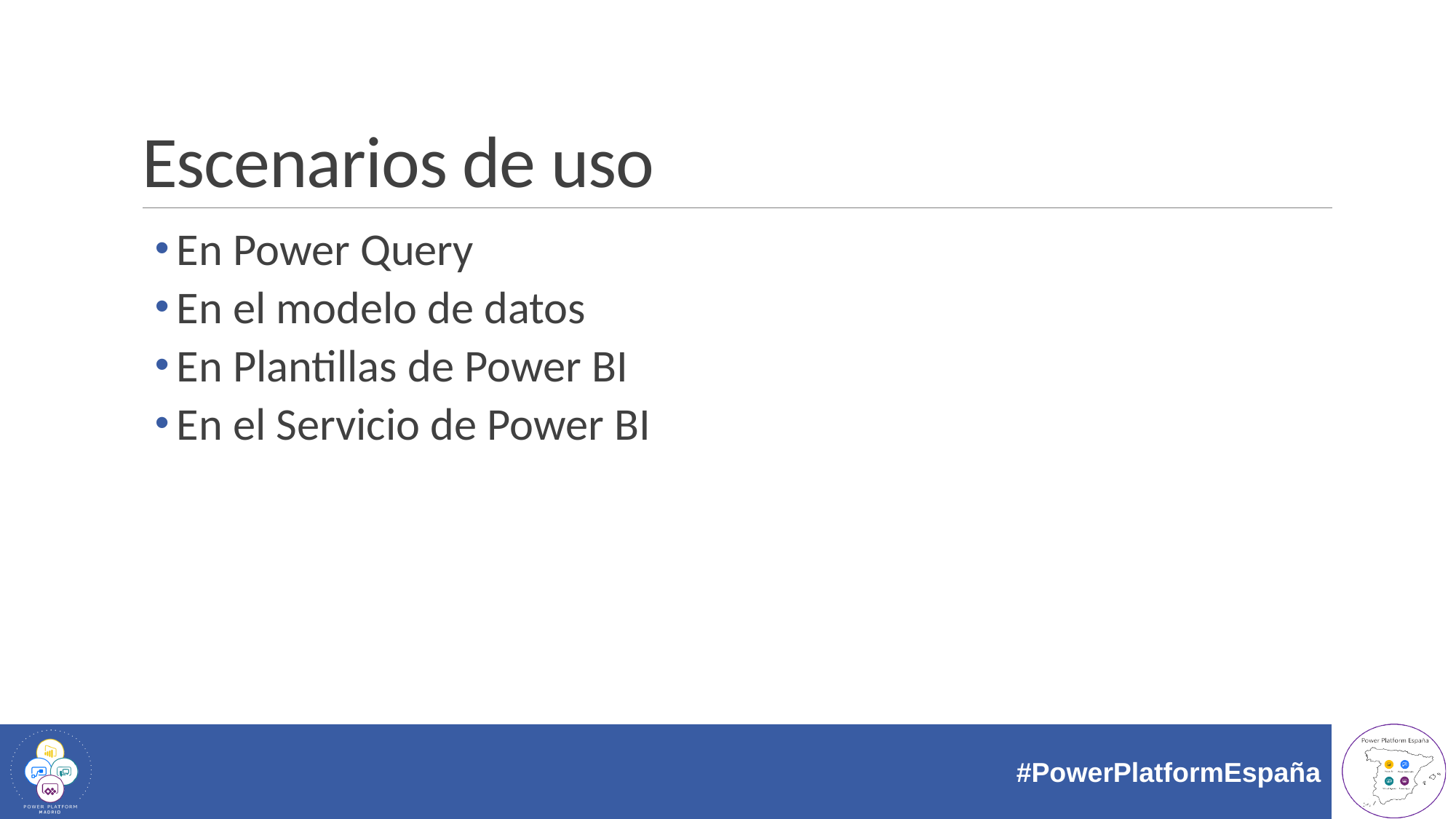

# Escenarios de uso
En Power Query
En el modelo de datos
En Plantillas de Power BI
En el Servicio de Power BI